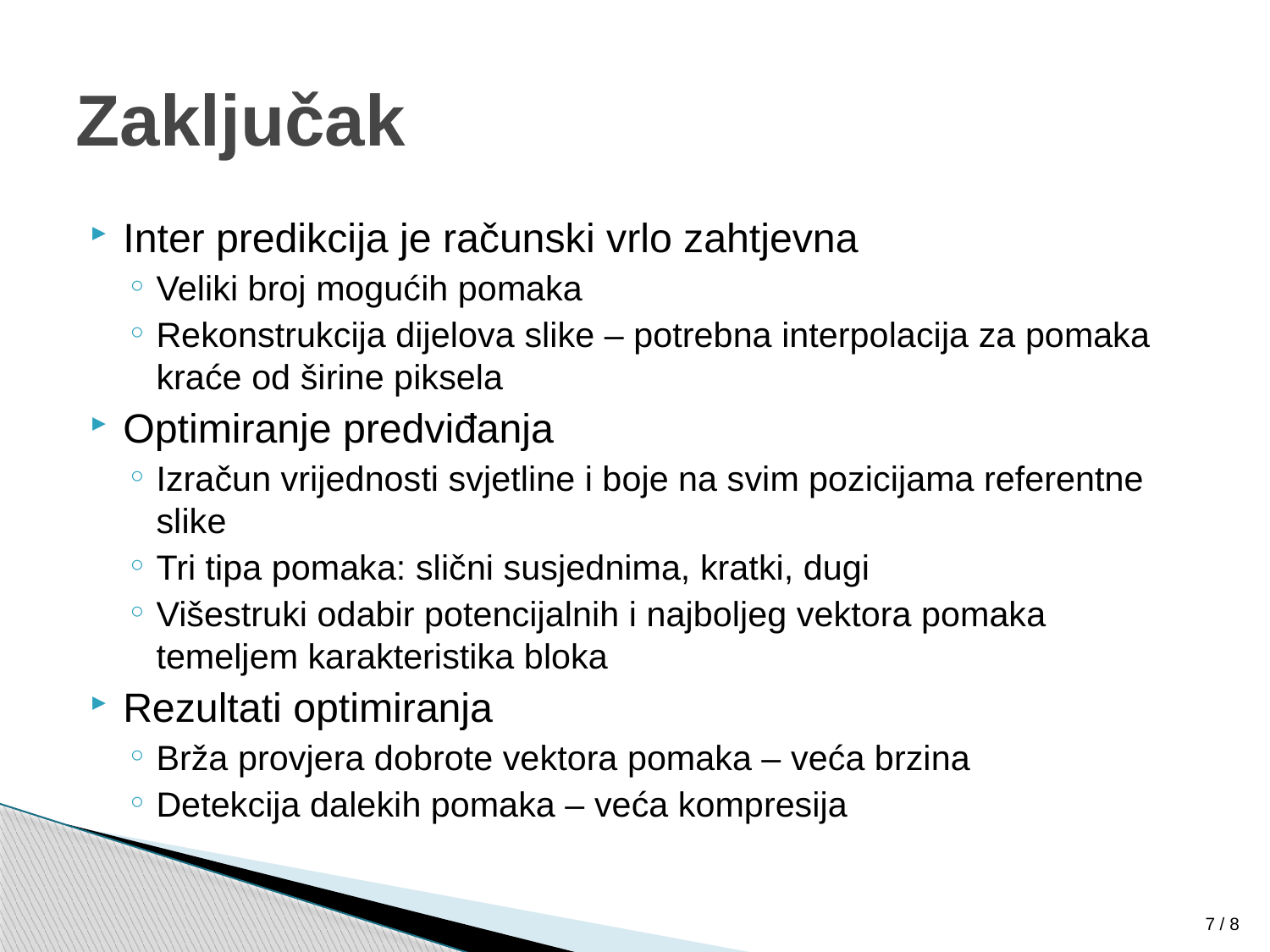

# Zaključak
Inter predikcija je računski vrlo zahtjevna
Veliki broj mogućih pomaka
Rekonstrukcija dijelova slike – potrebna interpolacija za pomaka kraće od širine piksela
Optimiranje predviđanja
Izračun vrijednosti svjetline i boje na svim pozicijama referentne slike
Tri tipa pomaka: slični susjednima, kratki, dugi
Višestruki odabir potencijalnih i najboljeg vektora pomaka temeljem karakteristika bloka
Rezultati optimiranja
Brža provjera dobrote vektora pomaka – veća brzina
Detekcija dalekih pomaka – veća kompresija

7 / 8